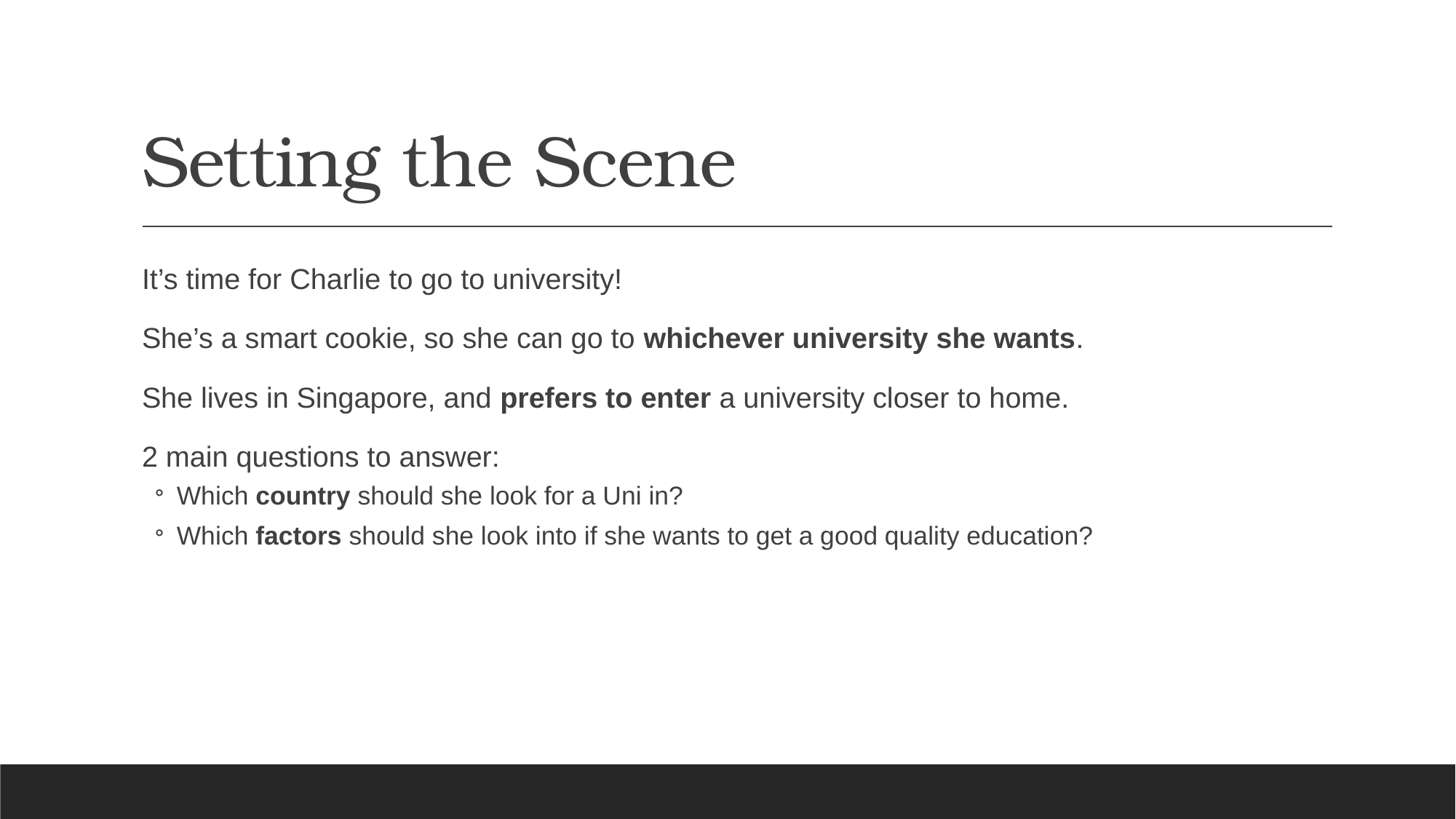

# Setting the Scene
It’s time for Charlie to go to university!
She’s a smart cookie, so she can go to whichever university she wants.
She lives in Singapore, and prefers to enter a university closer to home.
2 main questions to answer:
Which country should she look for a Uni in?
Which factors should she look into if she wants to get a good quality education?